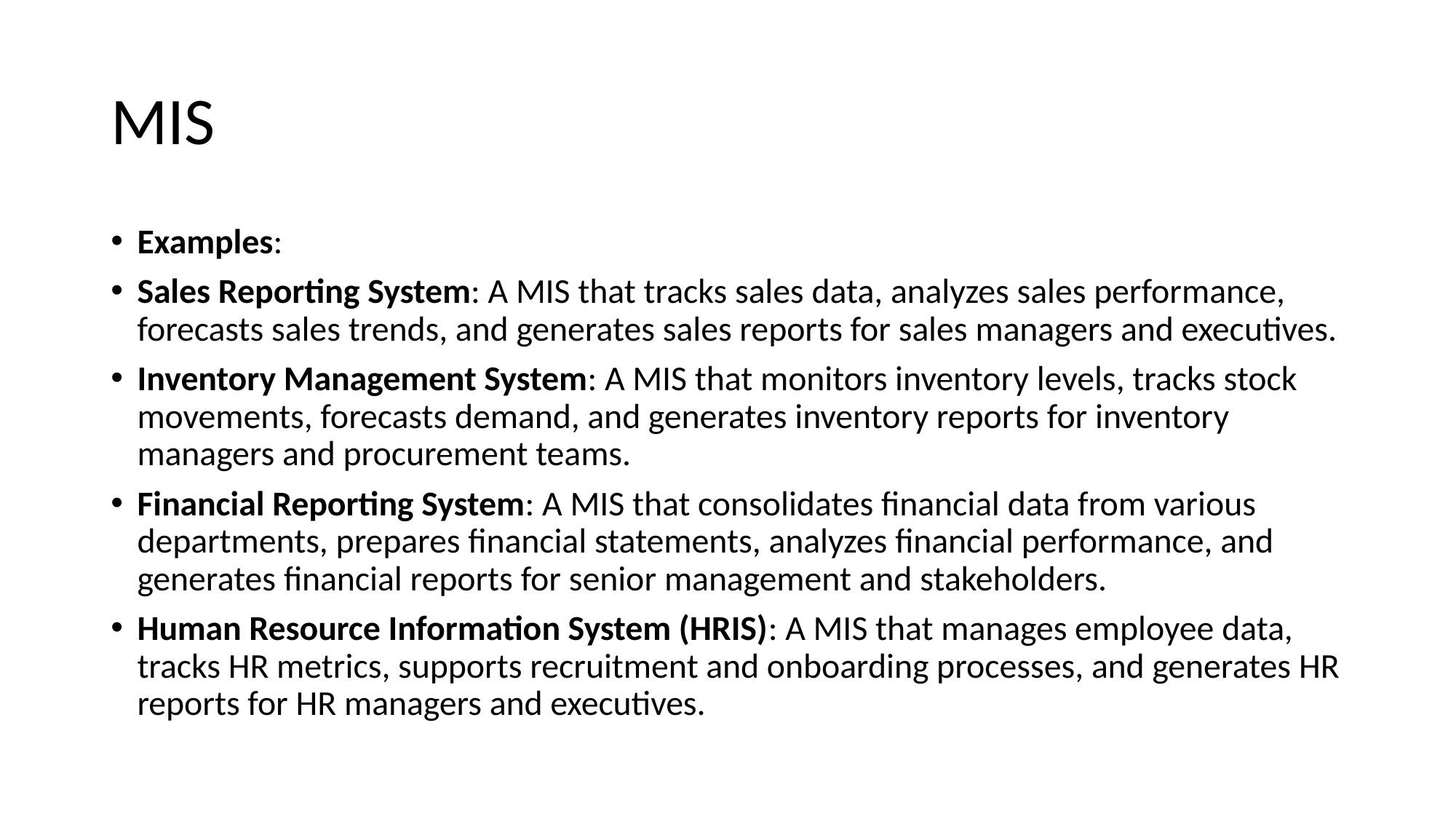

# MIS
Examples:
Sales Reporting System: A MIS that tracks sales data, analyzes sales performance, forecasts sales trends, and generates sales reports for sales managers and executives.
Inventory Management System: A MIS that monitors inventory levels, tracks stock movements, forecasts demand, and generates inventory reports for inventory managers and procurement teams.
Financial Reporting System: A MIS that consolidates financial data from various departments, prepares financial statements, analyzes financial performance, and generates financial reports for senior management and stakeholders.
Human Resource Information System (HRIS): A MIS that manages employee data, tracks HR metrics, supports recruitment and onboarding processes, and generates HR reports for HR managers and executives.